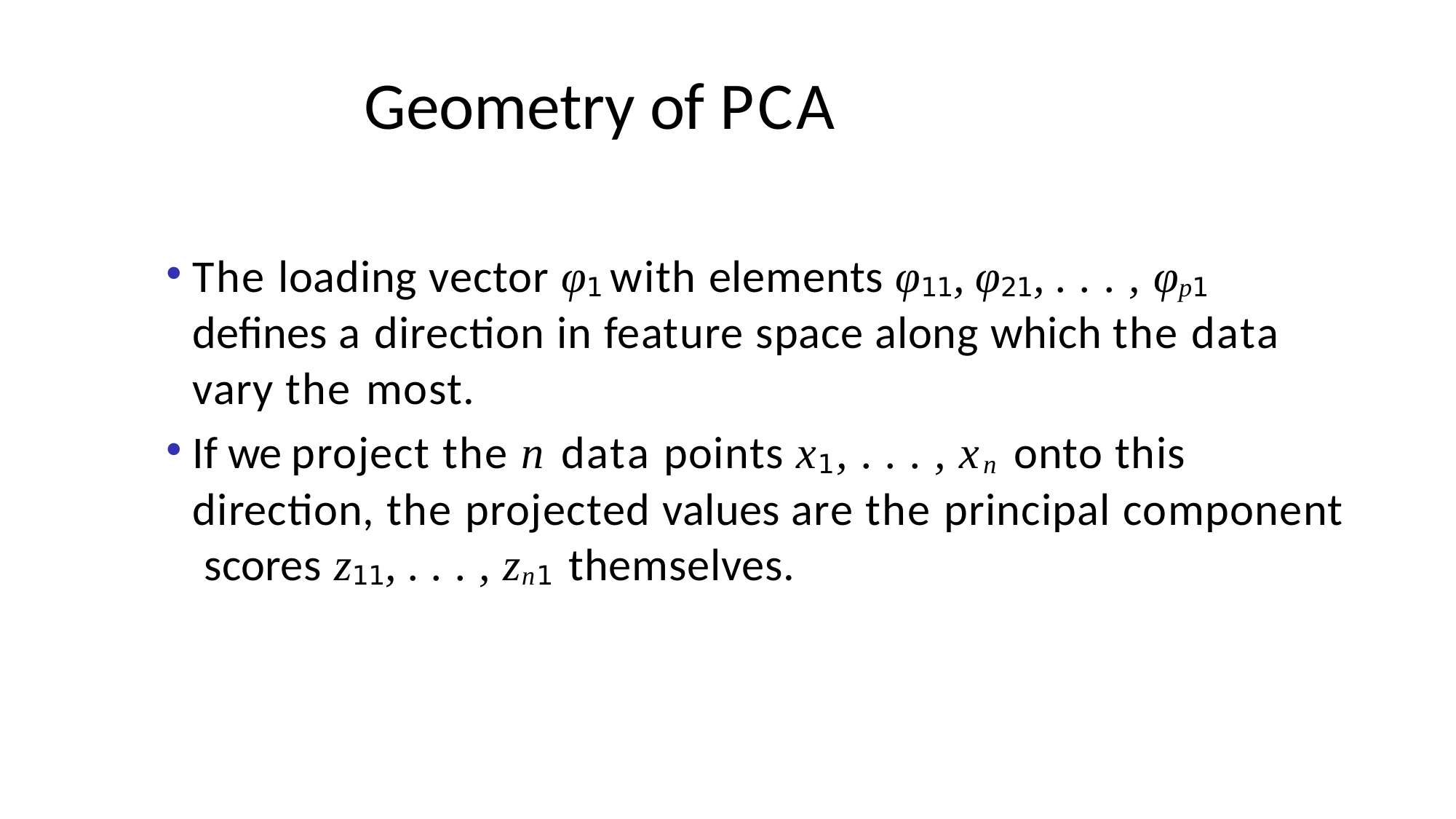

# Geometry of PCA
The loading vector φ1 with elements φ11, φ21, . . . , φp1  defines a direction in feature space along which the data  vary the most.
If we project the n data points x1, . . . , xn onto this  direction, the projected values are the principal component  scores z11, . . . , zn1 themselves.